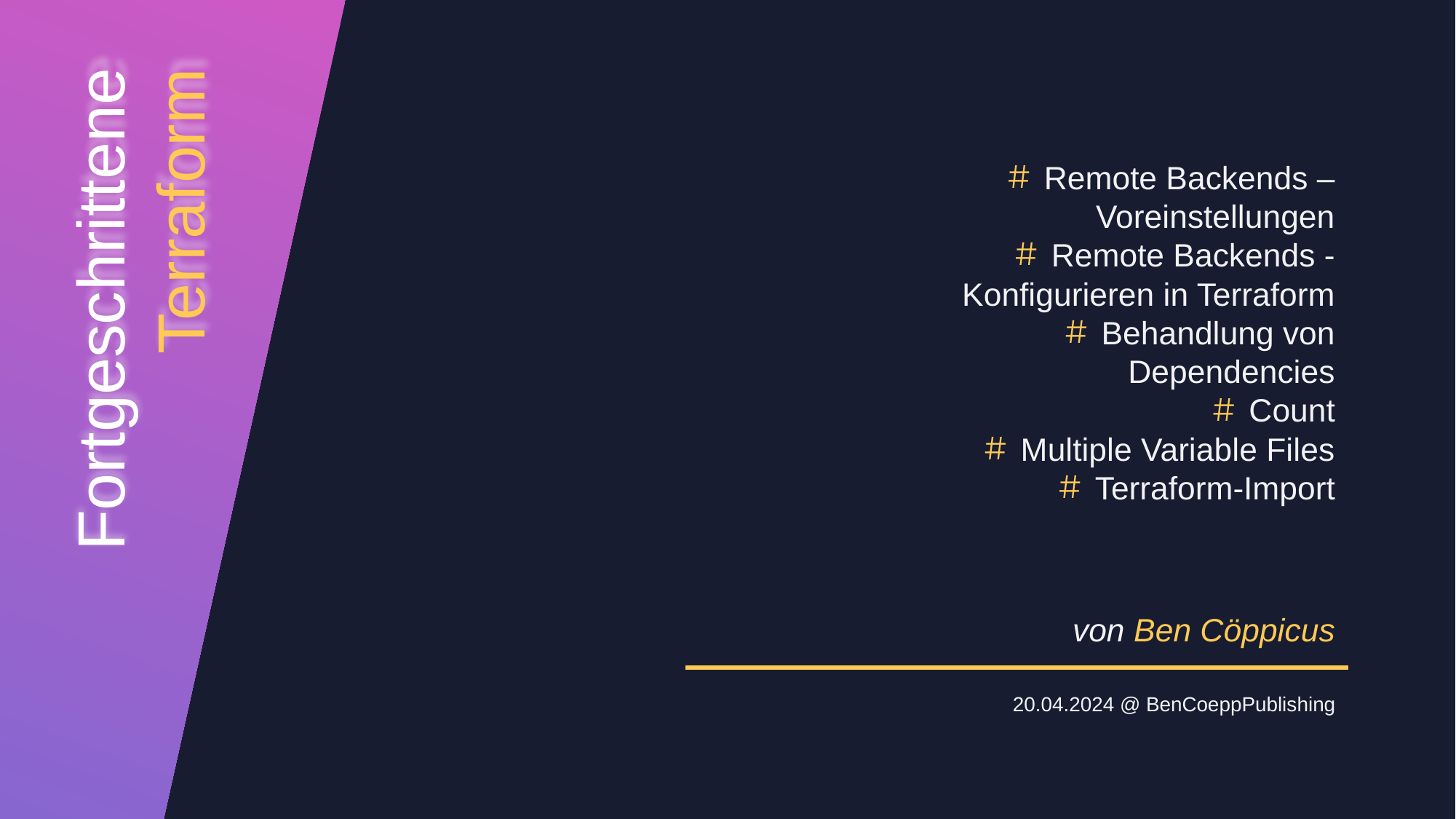

Remote Backends – Voreinstellungen
Remote Backends - Konfigurieren in Terraform
Behandlung von Dependencies
Count
Multiple Variable Files
Terraform-Import
Fortgeschrittene Terraform
von Ben Cöppicus
20.04.2024 @ BenCoeppPublishing